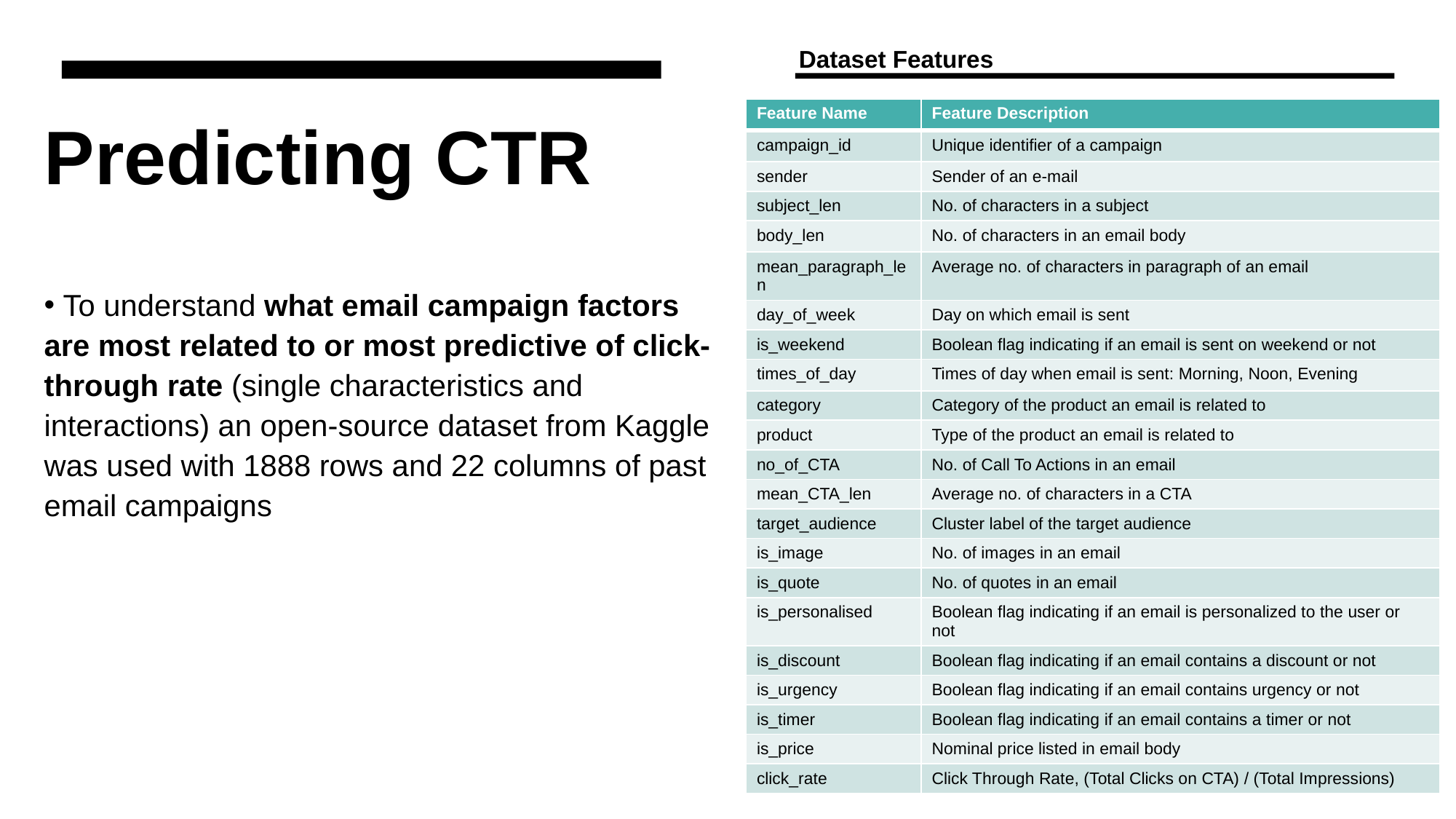

Dataset Features

| Feature Name | Feature Description |
| --- | --- |
| campaign\_id | Unique identifier of a campaign |
| sender | Sender of an e-mail |
| subject\_len | No. of characters in a subject |
| body\_len | No. of characters in an email body |
| mean\_paragraph\_len | Average no. of characters in paragraph of an email |
| day\_of\_week | Day on which email is sent |
| is\_weekend | Boolean flag indicating if an email is sent on weekend or not |
| times\_of\_day | Times of day when email is sent: Morning, Noon, Evening |
| category | Category of the product an email is related to |
| product | Type of the product an email is related to |
| no\_of\_CTA | No. of Call To Actions in an email |
| mean\_CTA\_len | Average no. of characters in a CTA |
| target\_audience | Cluster label of the target audience |
| is\_image | No. of images in an email |
| is\_quote | No. of quotes in an email |
| is\_personalised | Boolean flag indicating if an email is personalized to the user or not |
| is\_discount | Boolean flag indicating if an email contains a discount or not |
| is\_urgency | Boolean flag indicating if an email contains urgency or not |
| is\_timer | Boolean flag indicating if an email contains a timer or not |
| is\_price | Nominal price listed in email body |
| click\_rate | Click Through Rate, (Total Clicks on CTA) / (Total Impressions) |
Predicting CTR
 To understand what email campaign factors are most related to or most predictive of click-through rate (single characteristics and interactions) an open-source dataset from Kaggle was used with 1888 rows and 22 columns of past email campaigns